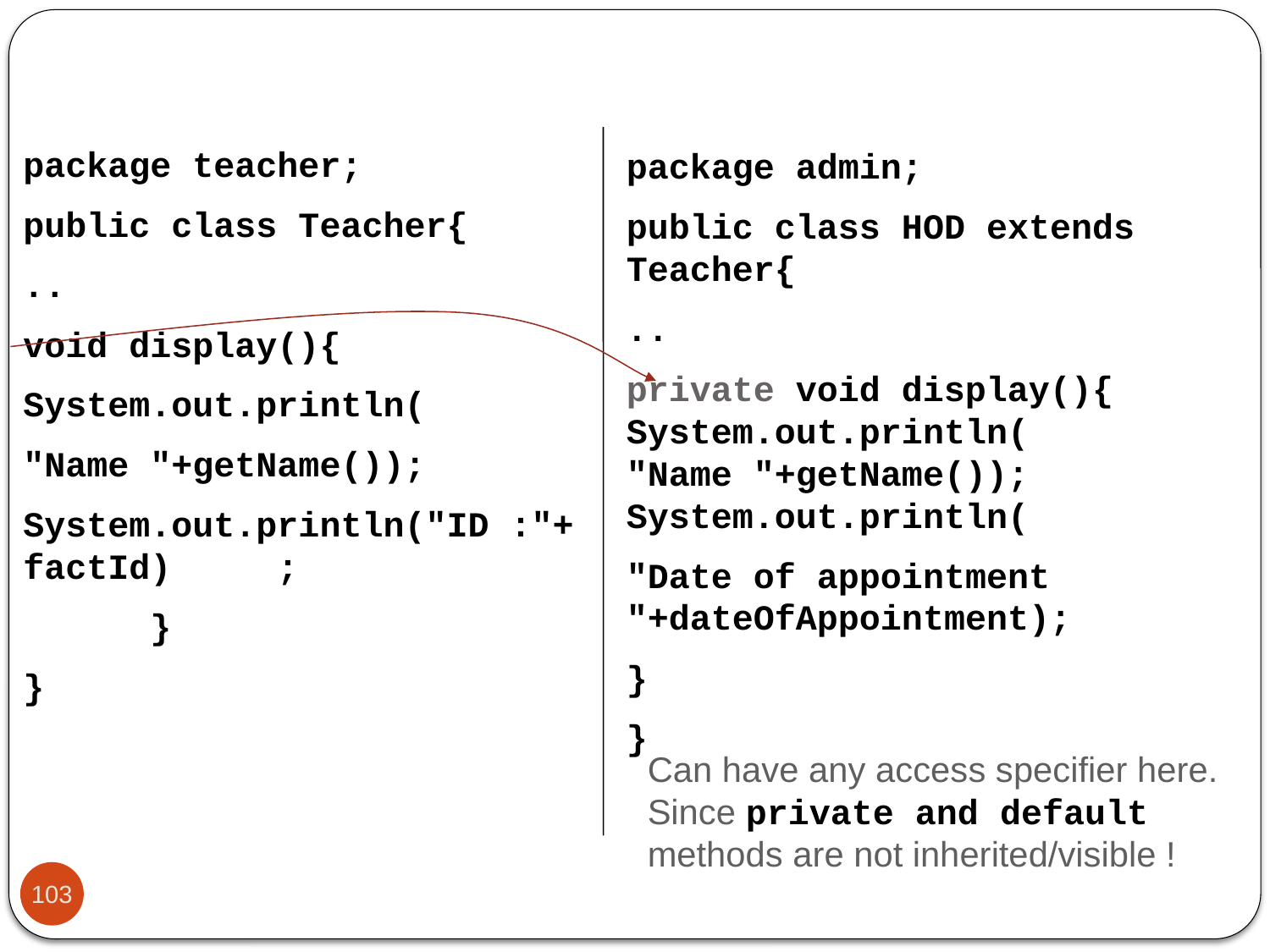

Visibility rule

package teacher;
public class Teacher{
..
void display(){
System.out.println(
"Name "+getName());
System.out.println("ID :"+factId)	;
	}
}
package admin;
public class HOD extends Teacher{
..
private void display(){
System.out.println(
"Name "+getName()); System.out.println(
"Date of appointment "+dateOfAppointment);
}
}

Can have any access specifier here. Since private and default  methods are not inherited/visible !
103